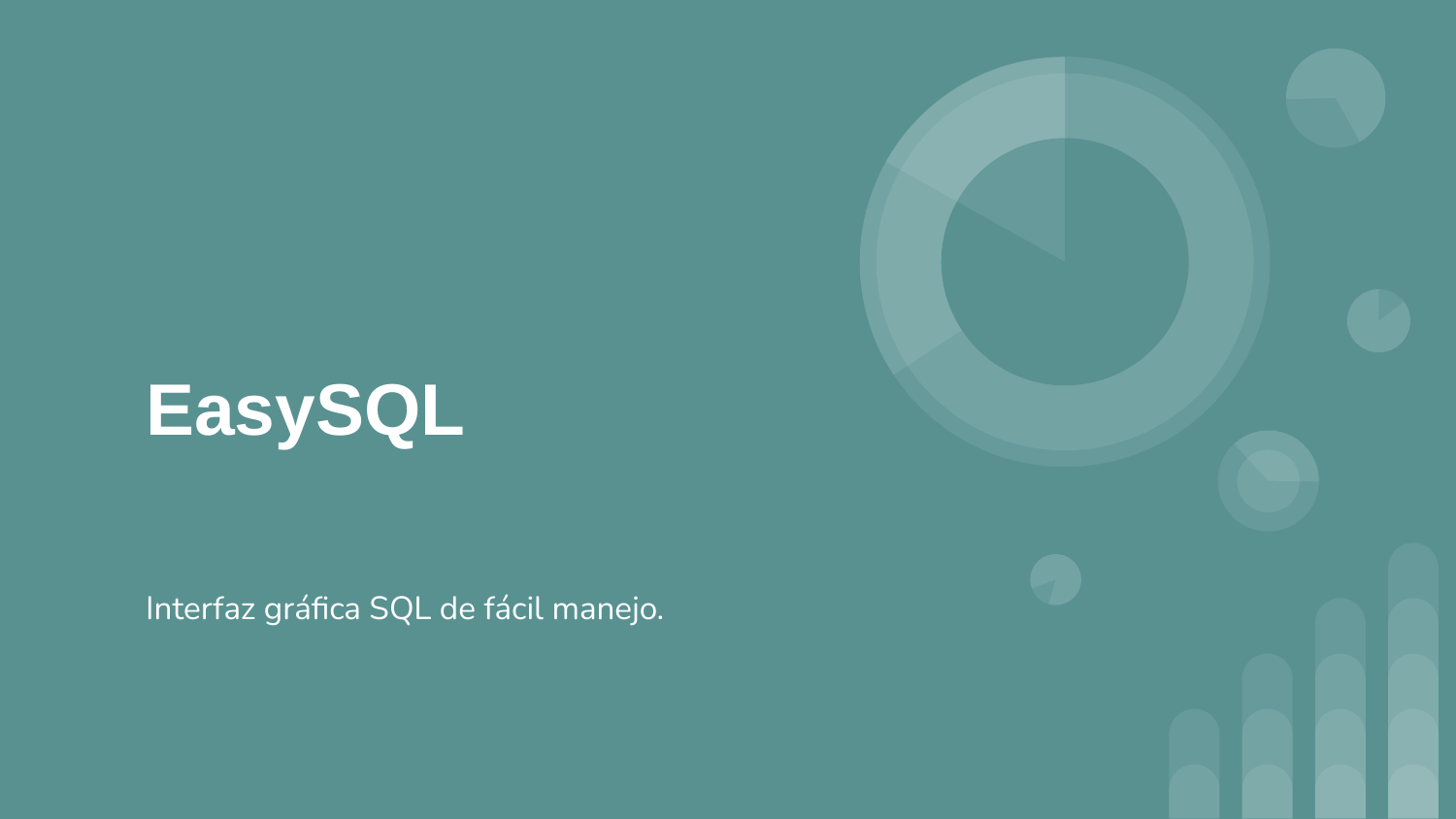

# EasySQL
Interfaz gráfica SQL de fácil manejo.